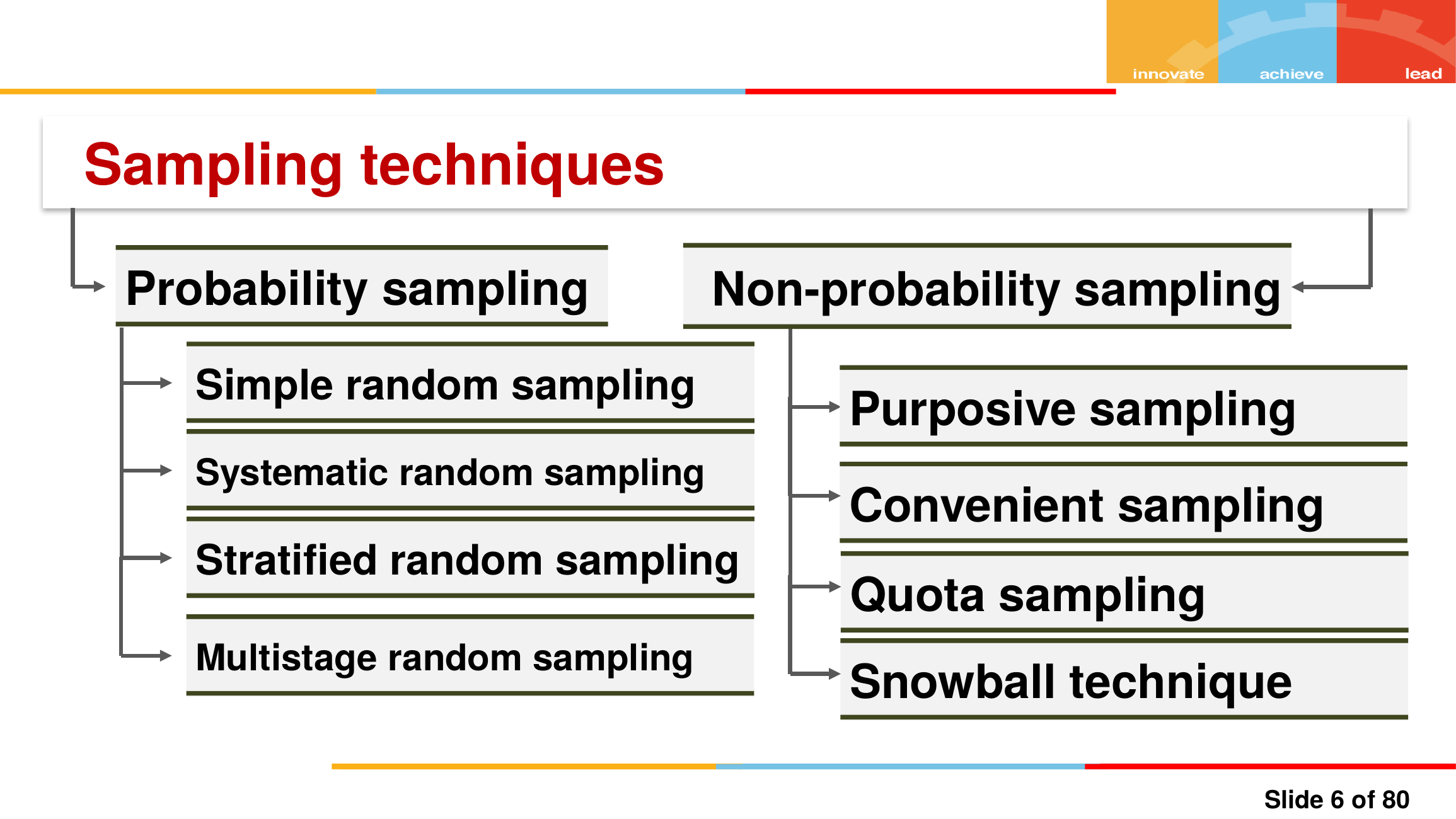

Non-probability sampling

Probability sampling

Simple random sampling

  Sampling techniques
Purposive sampling

Systematic random sampling

Convenient sampling

Stratified random sampling

Quota sampling

Multistage random sampling

Snowball technique